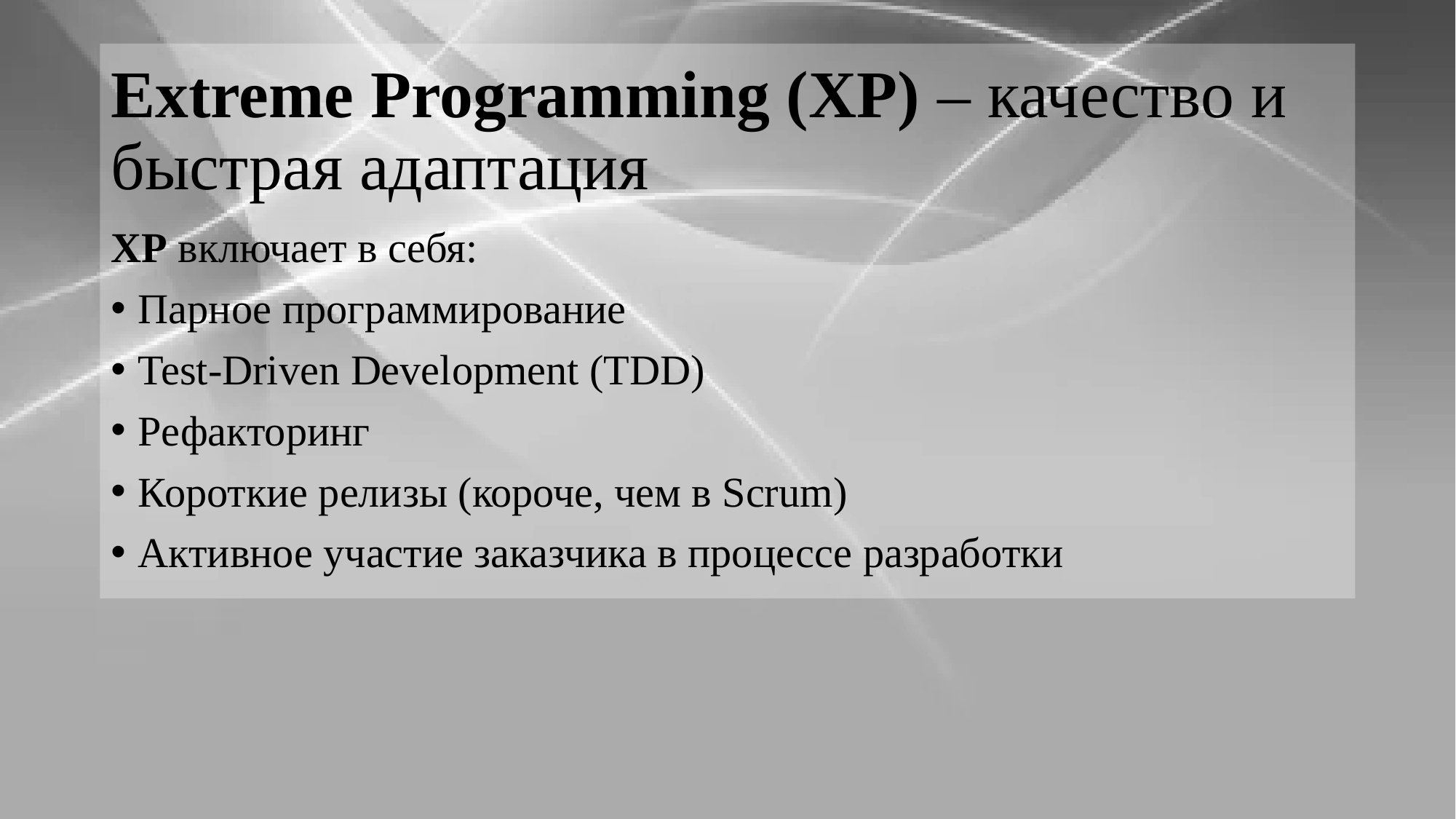

# Extreme Programming (XP) – качество и быстрая адаптация
XP включает в себя:
Парное программирование
Test-Driven Development (TDD)
Рефакторинг
Короткие релизы (короче, чем в Scrum)
Активное участие заказчика в процессе разработки